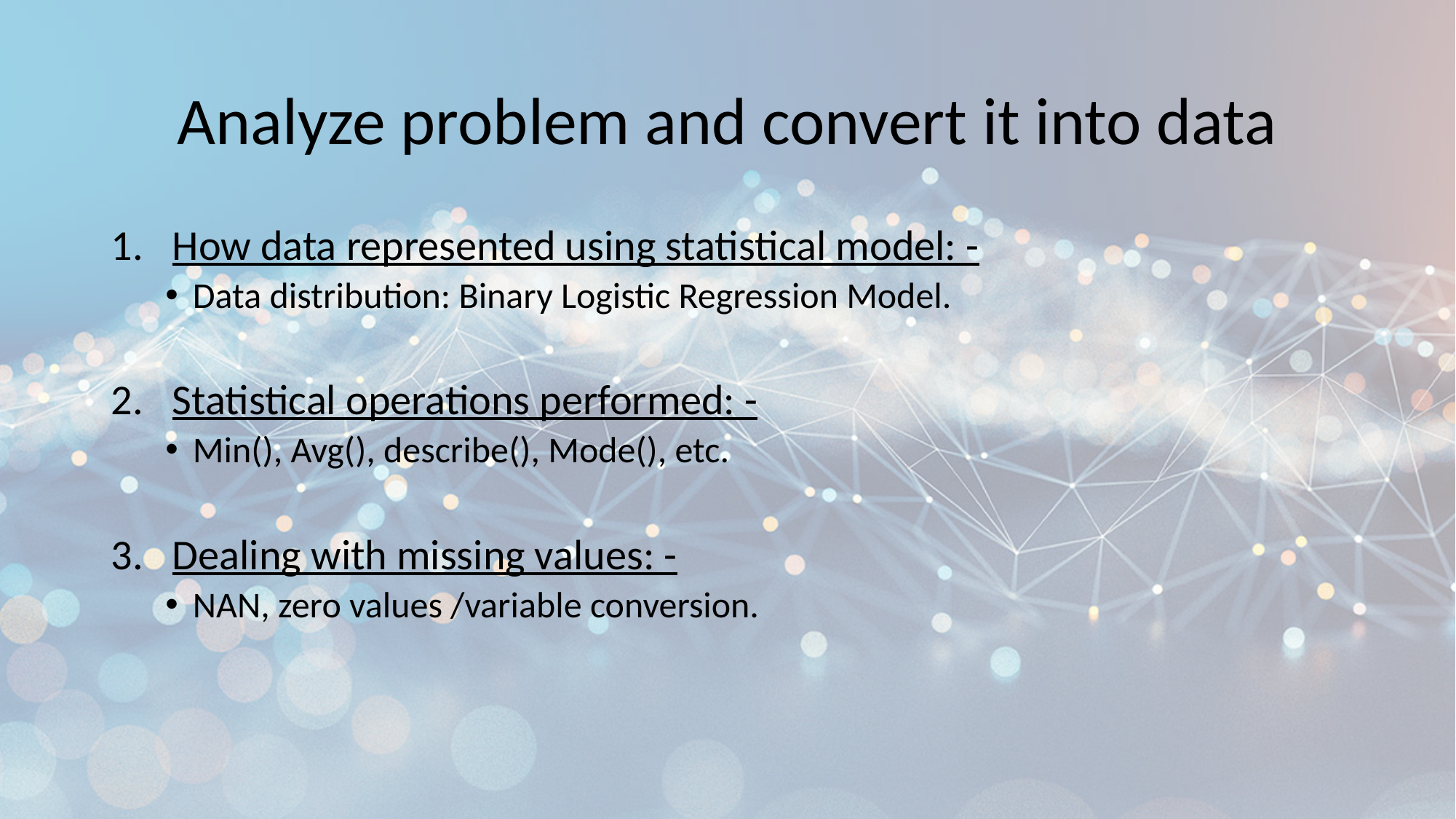

# Analyze problem and convert it into data
How data represented using statistical model: -
Data distribution: Binary Logistic Regression Model.

Statistical operations performed: -
Min(), Avg(), describe(), Mode(), etc.

Dealing with missing values: -
NAN, zero values /variable conversion.